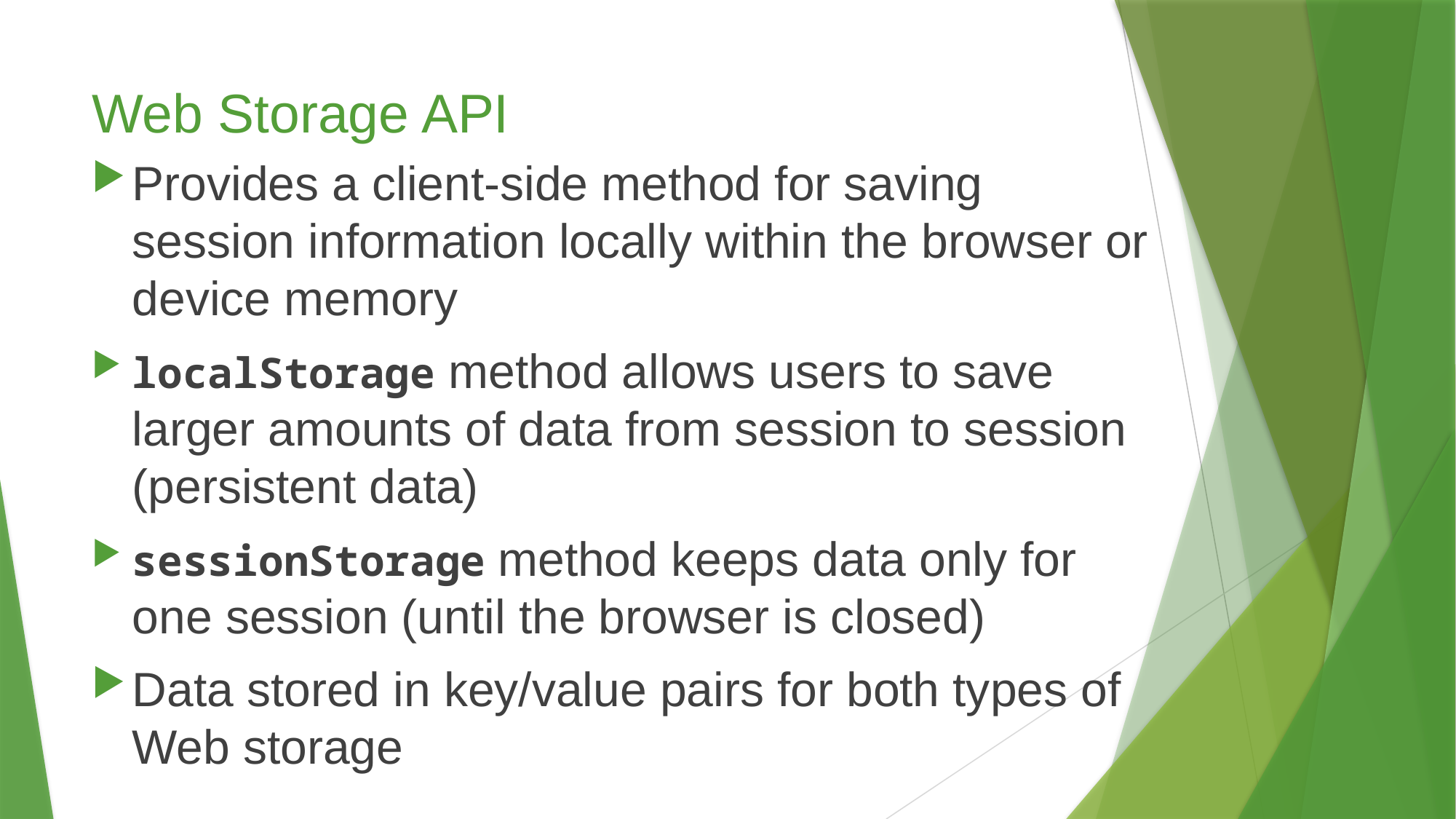

# Web Storage API
Provides a client-side method for saving session information locally within the browser or device memory
localStorage method allows users to save larger amounts of data from session to session (persistent data)
sessionStorage method keeps data only for one session (until the browser is closed)
Data stored in key/value pairs for both types of Web storage